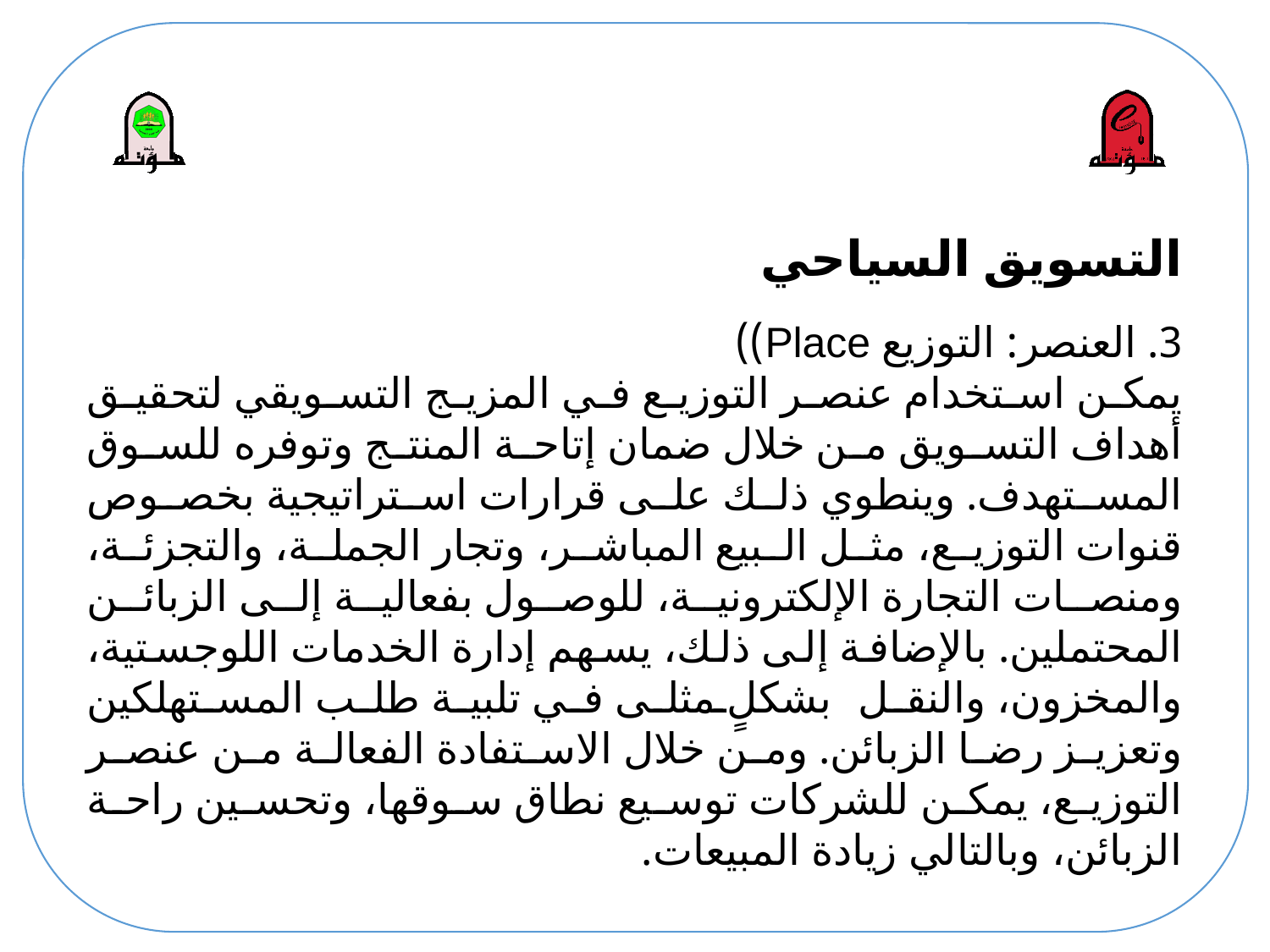

# التسويق السياحي
3. العنصر: التوزيع Place))
يمكن استخدام عنصر التوزيع في المزيج التسويقي لتحقيق أهداف التسويق من خلال ضمان إتاحة المنتج وتوفره للسوق المستهدف. وينطوي ذلك على قرارات استراتيجية بخصوص قنوات التوزيع، مثل البيع المباشر، وتجار الجملة، والتجزئة، ومنصات التجارة الإلكترونية، للوصول بفعالية إلى الزبائن المحتملين. بالإضافة إلى ذلك، يسهم إدارة الخدمات اللوجستية، والمخزون، والنقل بشكلٍ مثلى في تلبية طلب المستهلكين وتعزيز رضا الزبائن. ومن خلال الاستفادة الفعالة من عنصر التوزيع، يمكن للشركات توسيع نطاق سوقها، وتحسين راحة الزبائن، وبالتالي زيادة المبيعات.